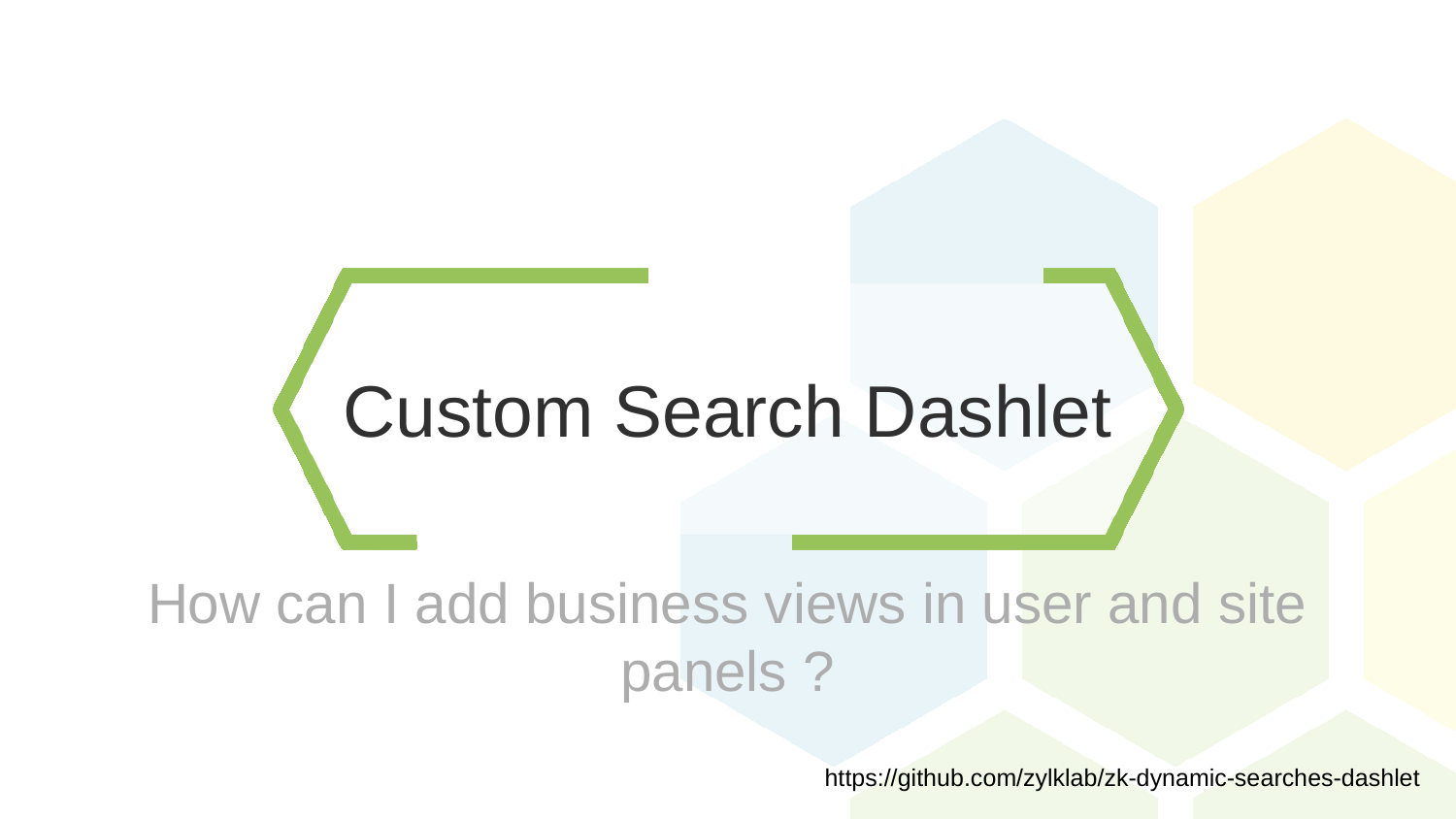

Custom Search Dashlet
How can I add business views in user and site panels ?
https://github.com/zylklab/zk-dynamic-searches-dashlet